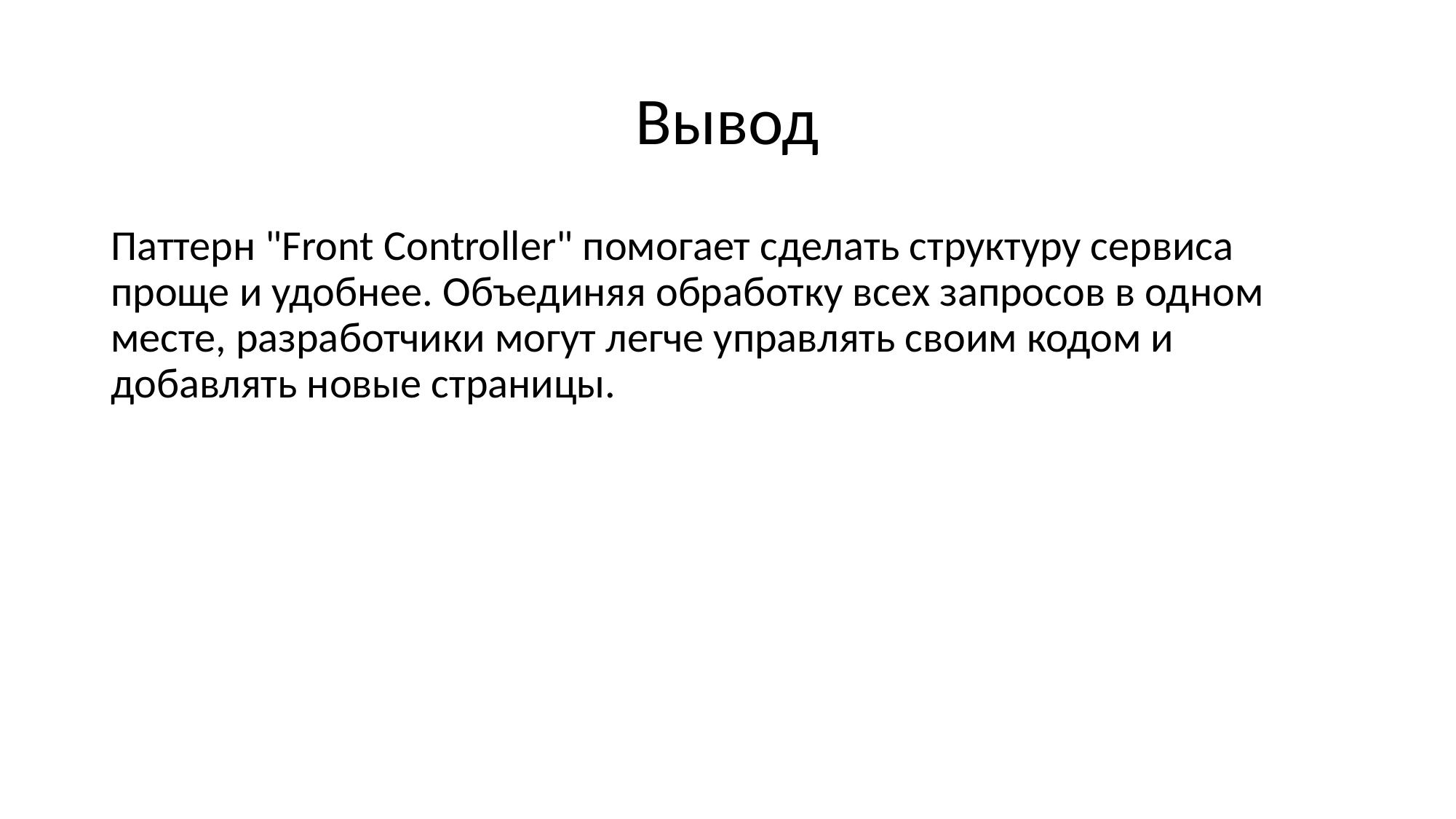

# Вывод
Паттерн "Front Controller" помогает сделать структуру сервиса  проще и удобнее. Объединяя обработку всех запросов в одном месте, разработчики могут легче управлять своим кодом и добавлять новые страницы.